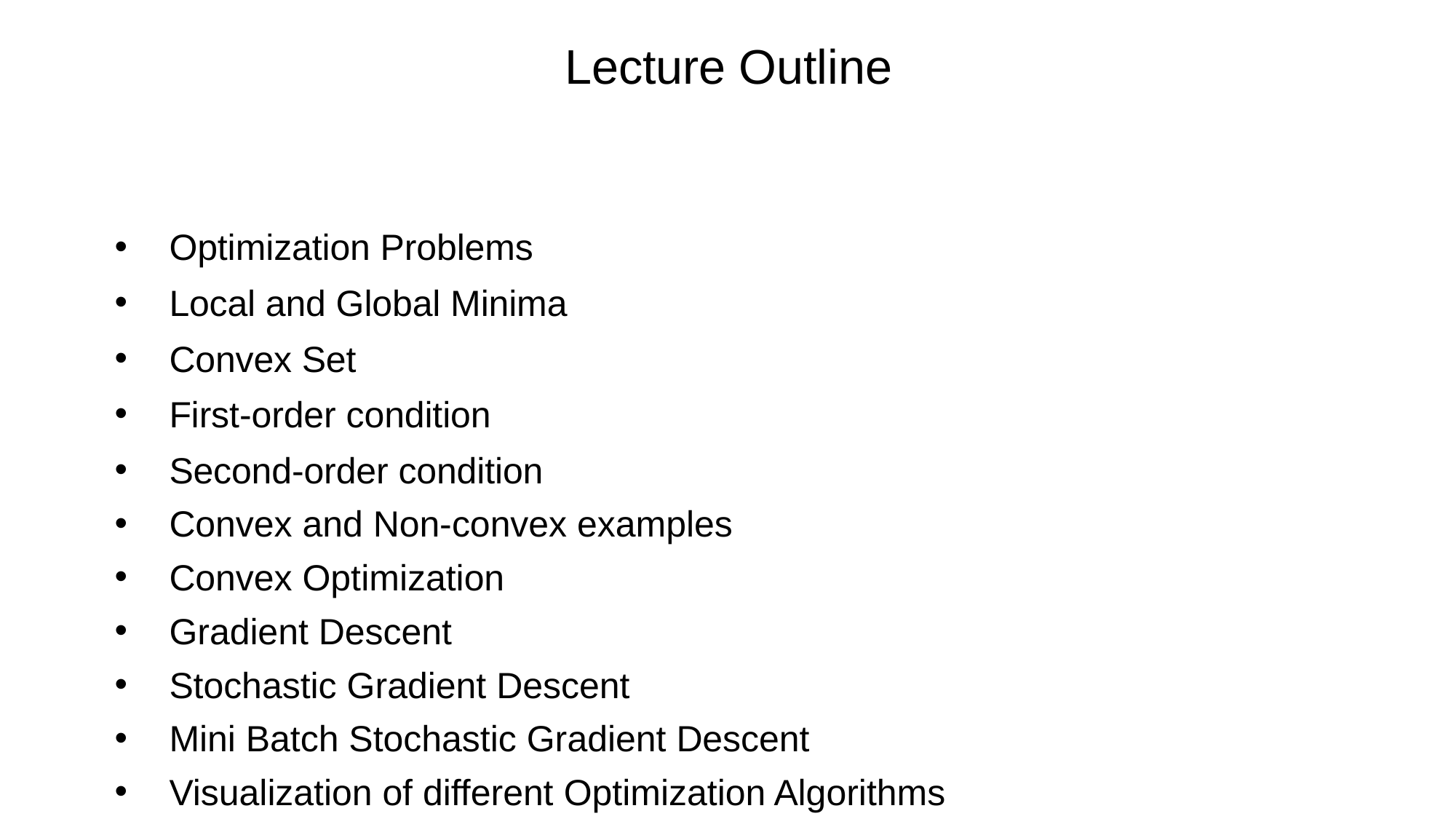

# Lecture Outline
Optimization Problems
Local and Global Minima
Convex Set
First-order condition
Second-order condition
Convex and Non-convex examples
Convex Optimization
Gradient Descent
Stochastic Gradient Descent
Mini Batch Stochastic Gradient Descent
Visualization of different Optimization Algorithms